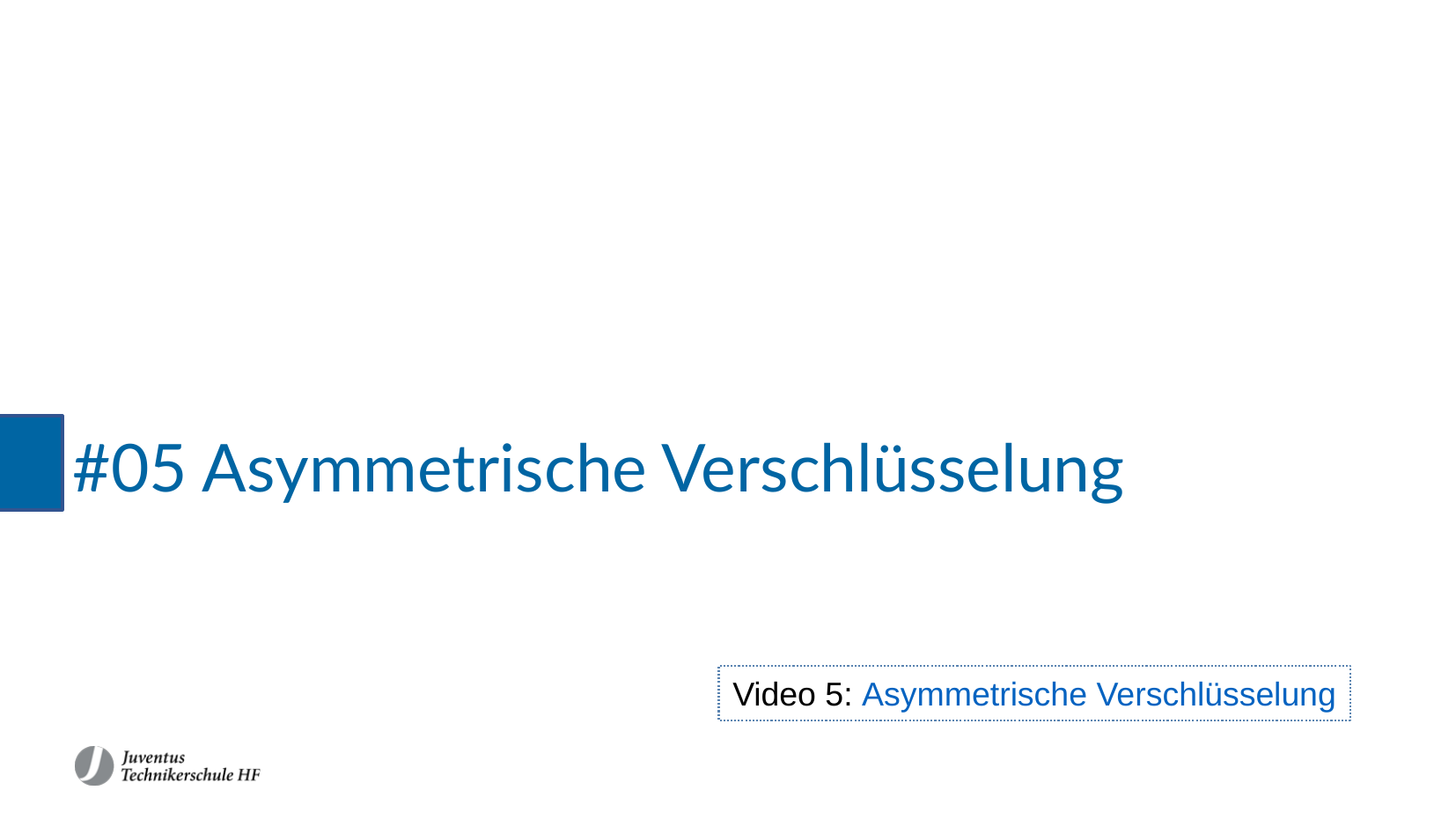

#05 Asymmetrische Verschlüsselung

Video 5: Asymmetrische Verschlüsselung